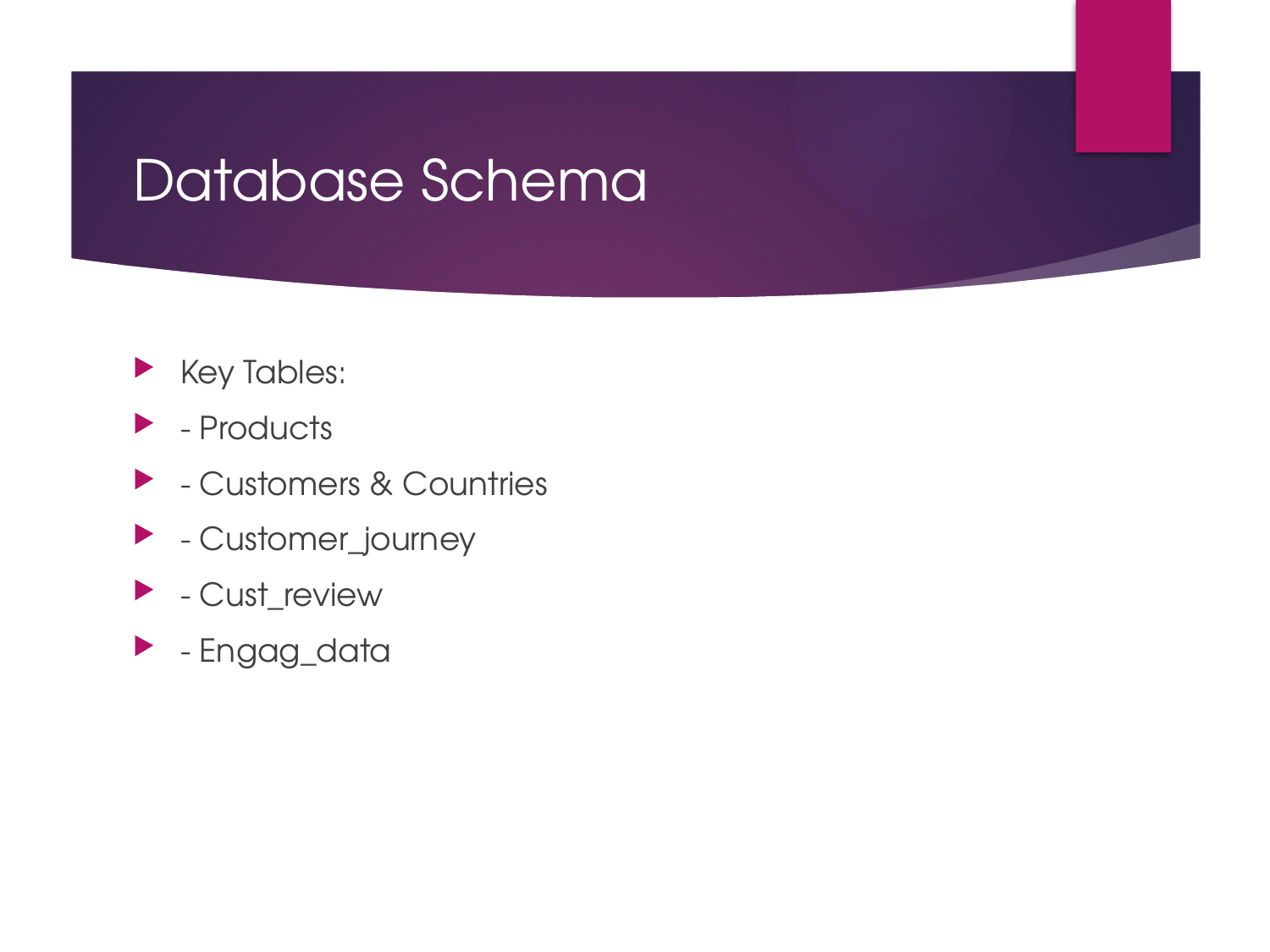

# Database Schema
Key Tables:
- Products
- Customers & Countries
- Customer_journey
- Cust_review
- Engag_data